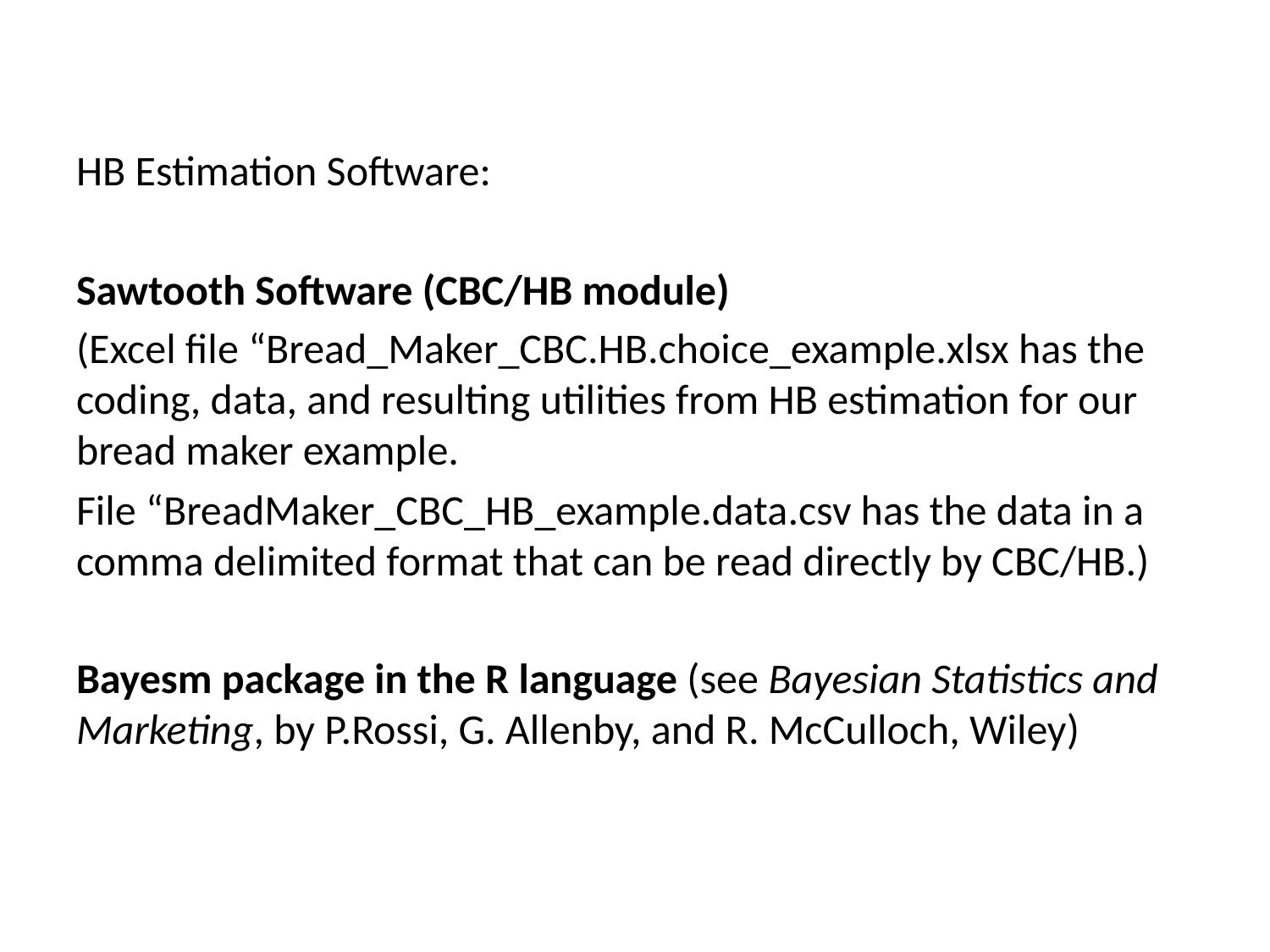

HB Estimation Software:

Sawtooth Software (CBC/HB module)
(Excel file “Bread_Maker_CBC.HB.choice_example.xlsx has the coding, data, and resulting utilities from HB estimation for our bread maker example.
File “BreadMaker_CBC_HB_example.data.csv has the data in a comma delimited format that can be read directly by CBC/HB.)

Bayesm package in the R language (see Bayesian Statistics and Marketing, by P.Rossi, G. Allenby, and R. McCulloch, Wiley)